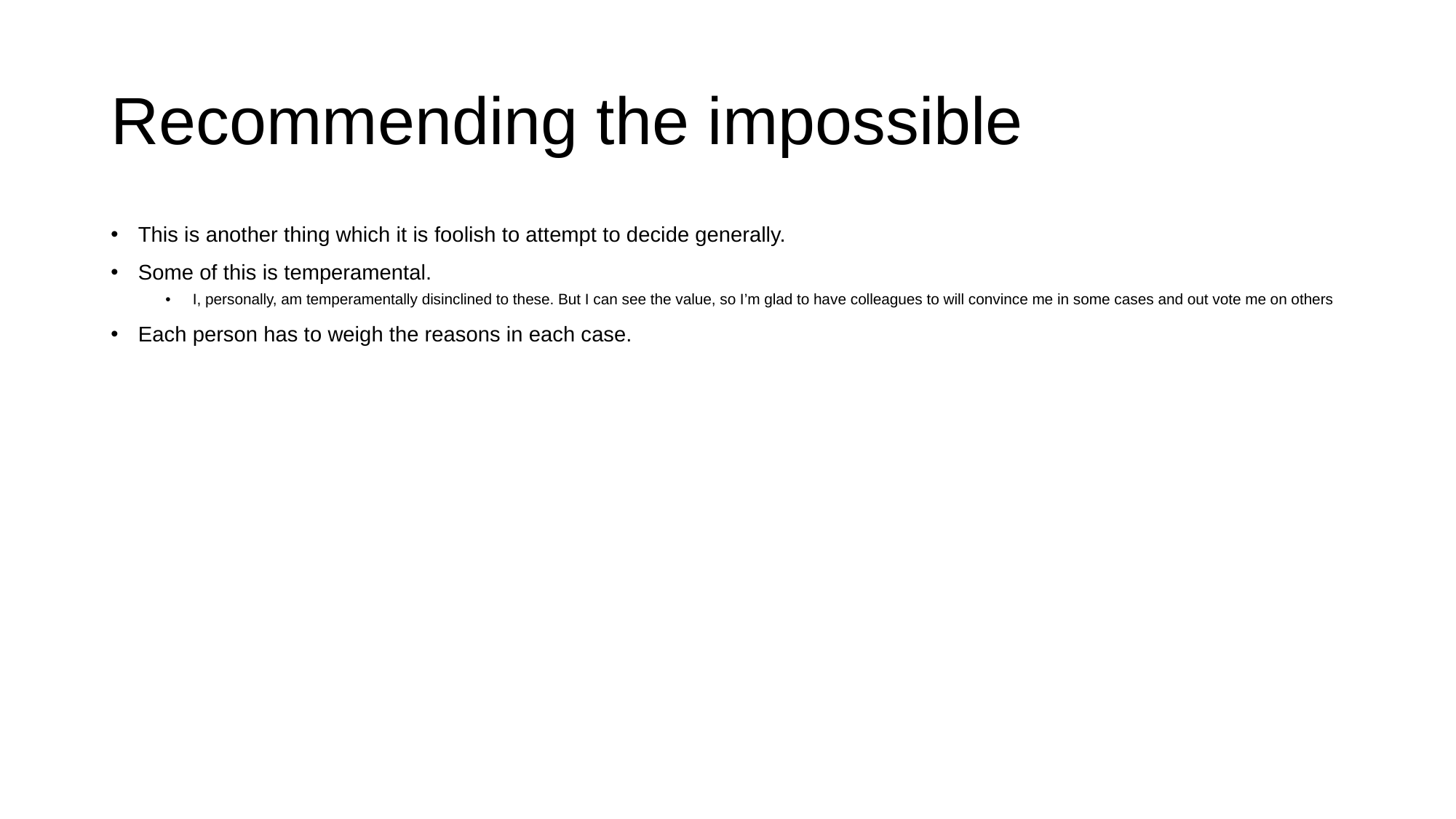

# Recommending the impossible
This is another thing which it is foolish to attempt to decide generally.
Some of this is temperamental.
I, personally, am temperamentally disinclined to these. But I can see the value, so I’m glad to have colleagues to will convince me in some cases and out vote me on others
Each person has to weigh the reasons in each case.